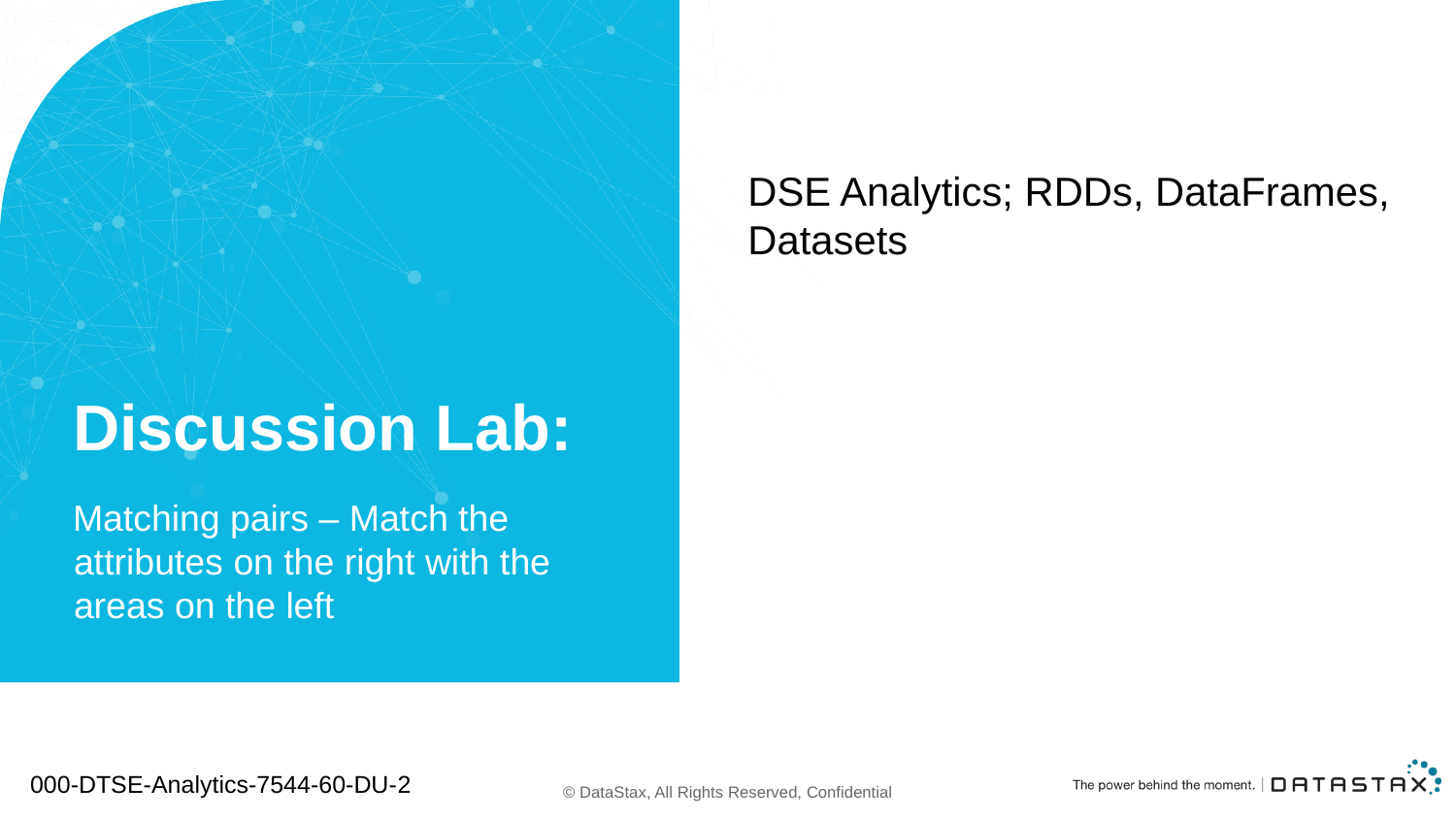

DSE Analytics; RDDs, DataFrames, Datasets
# Discussion Lab:
Matching pairs – Match the attributes on the right with the areas on the left

000-DTSE-Analytics-7544-60-DU-2